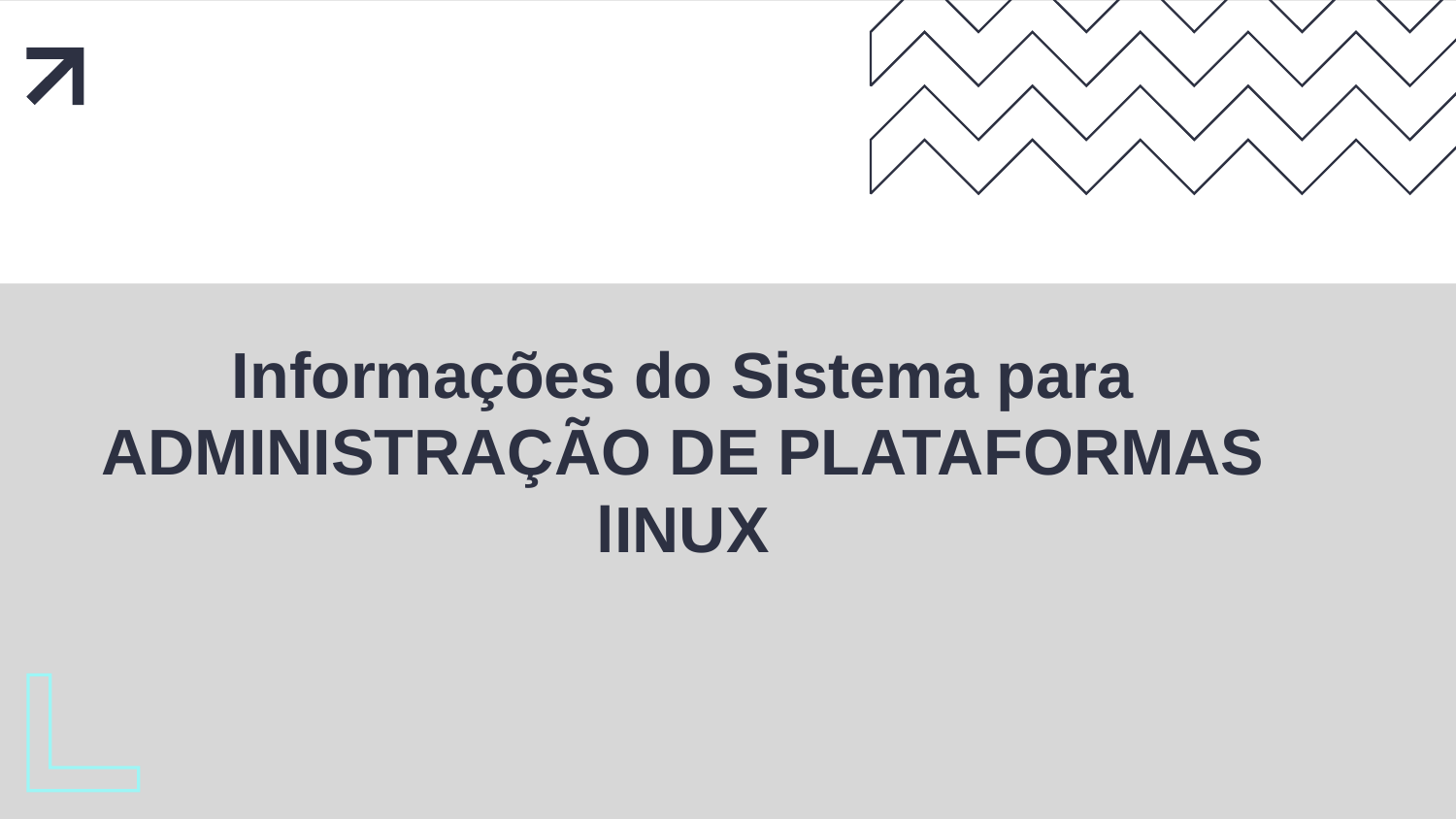

# Informações do Sistema para ADMINISTRAÇÃO DE PLATAFORMAS lINUX